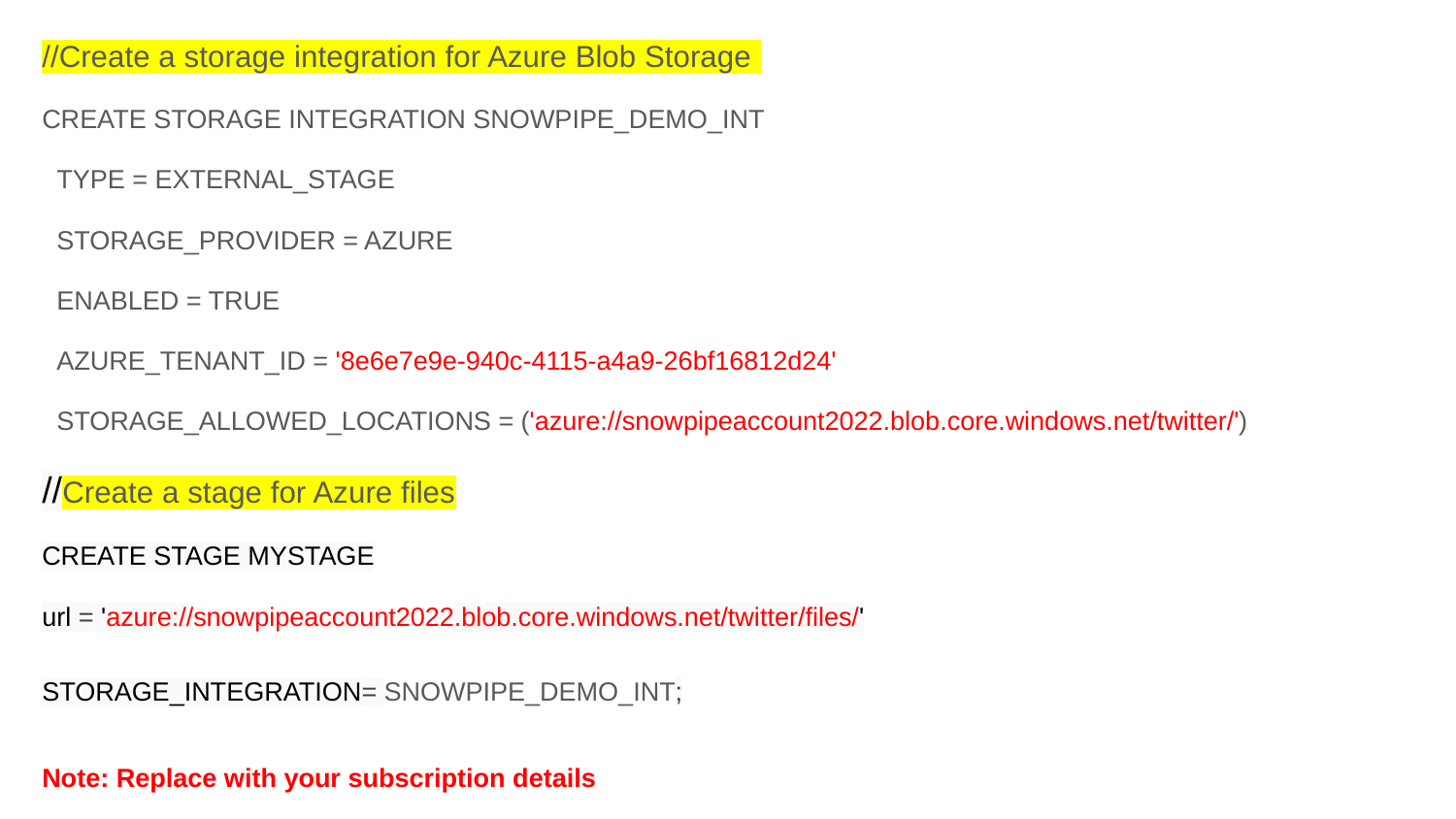

//Create a storage integration for Azure Blob Storage
CREATE STORAGE INTEGRATION SNOWPIPE_DEMO_INT
  TYPE = EXTERNAL_STAGE
  STORAGE_PROVIDER = AZURE
  ENABLED = TRUE
  AZURE_TENANT_ID = '8e6e7e9e-940c-4115-a4a9-26bf16812d24'
  STORAGE_ALLOWED_LOCATIONS = ('azure://snowpipeaccount2022.blob.core.windows.net/twitter/')
//Create a stage for Azure files
CREATE STAGE MYSTAGE
url = 'azure://snowpipeaccount2022.blob.core.windows.net/twitter/files/'
STORAGE_INTEGRATION= SNOWPIPE_DEMO_INT;
Note: Replace with your subscription details